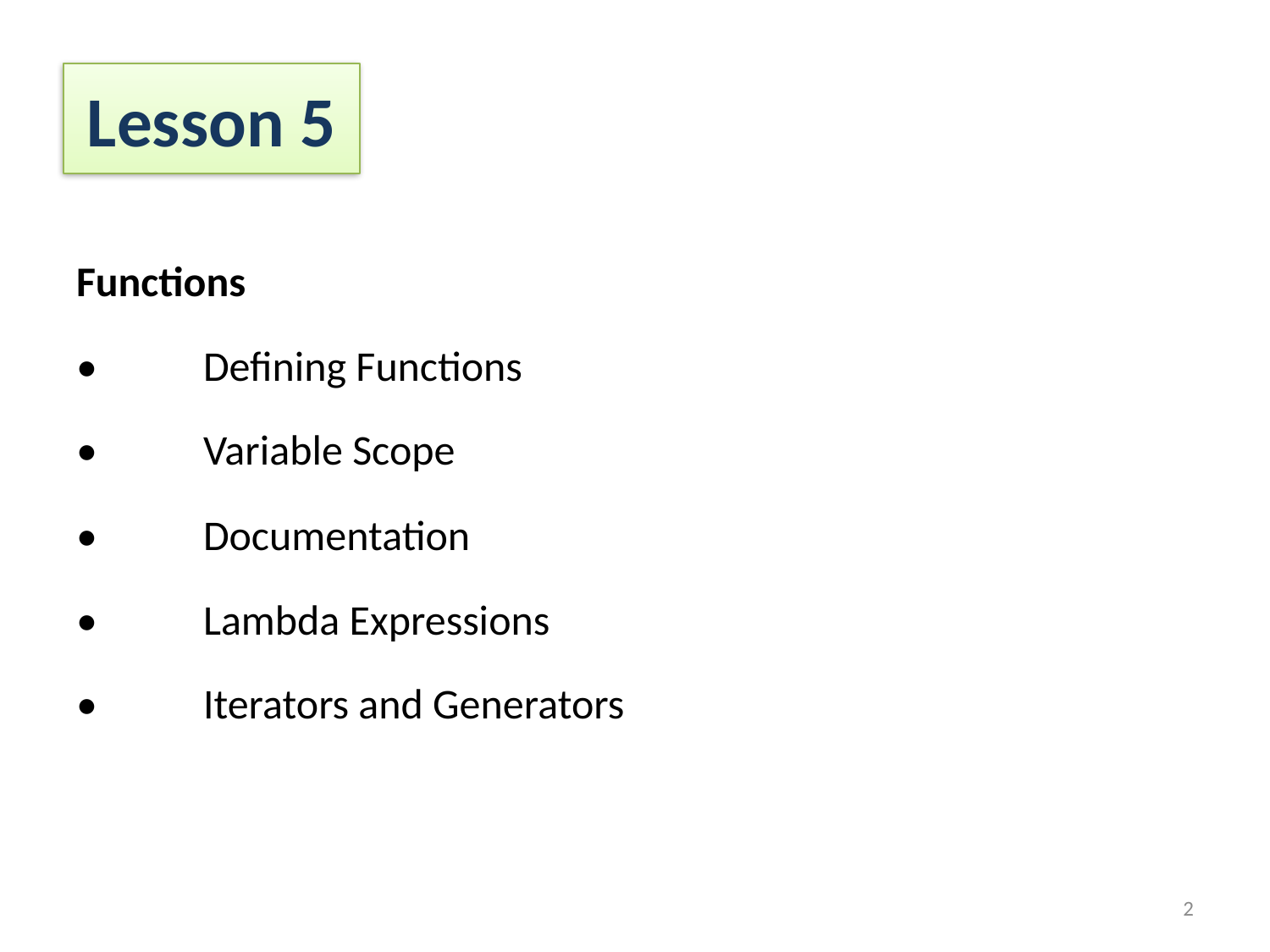

# Lesson 5
Functions
•	Defining Functions
•	Variable Scope
•	Documentation
•	Lambda Expressions
•	Iterators and Generators
2